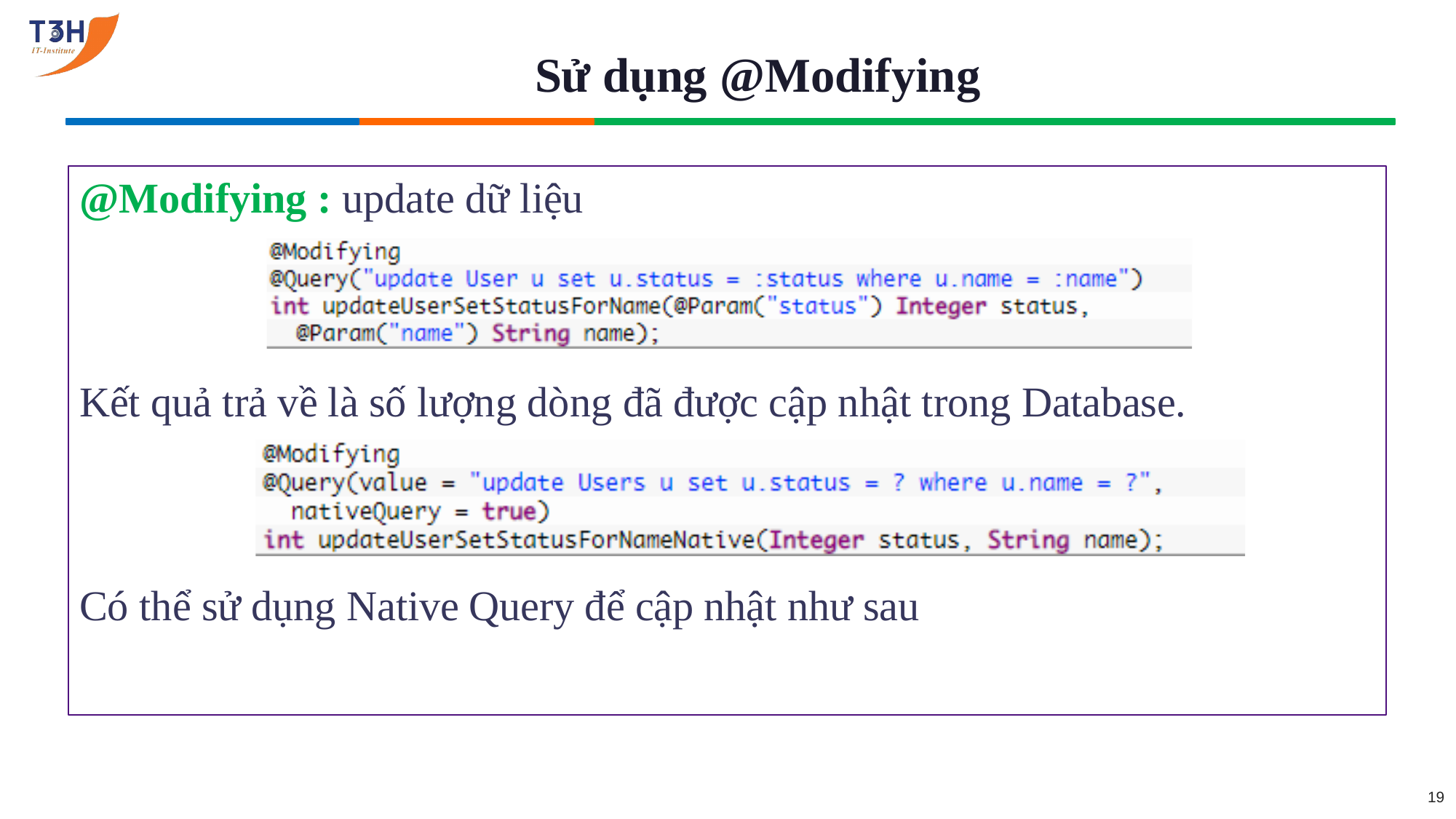

# Sử dụng @Modifying

@Modifying : update dữ liệu

Kết quả trả về là số lượng dòng đã được cập nhật trong Database.
Có thể sử dụng Native Query để cập nhật như sau
19